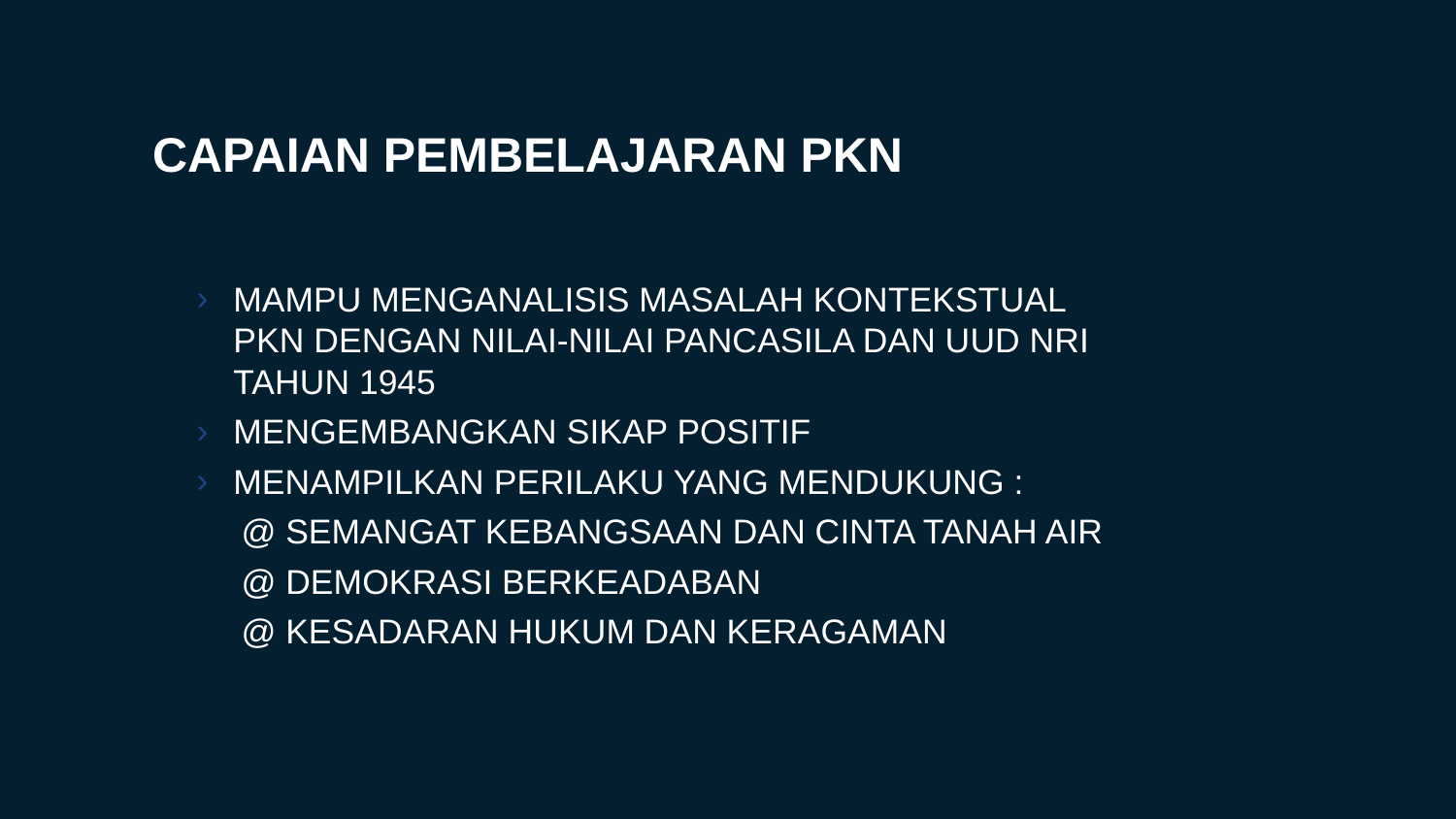

# CAPAIAN PEMBELAJARAN PKN
MAMPU MENGANALISIS MASALAH KONTEKSTUAL PKN DENGAN NILAI-NILAI PANCASILA DAN UUD NRI TAHUN 1945
MENGEMBANGKAN SIKAP POSITIF
MENAMPILKAN PERILAKU YANG MENDUKUNG :
      @ SEMANGAT KEBANGSAAN DAN CINTA TANAH AIR
      @ DEMOKRASI BERKEADABAN
      @ KESADARAN HUKUM DAN KERAGAMAN